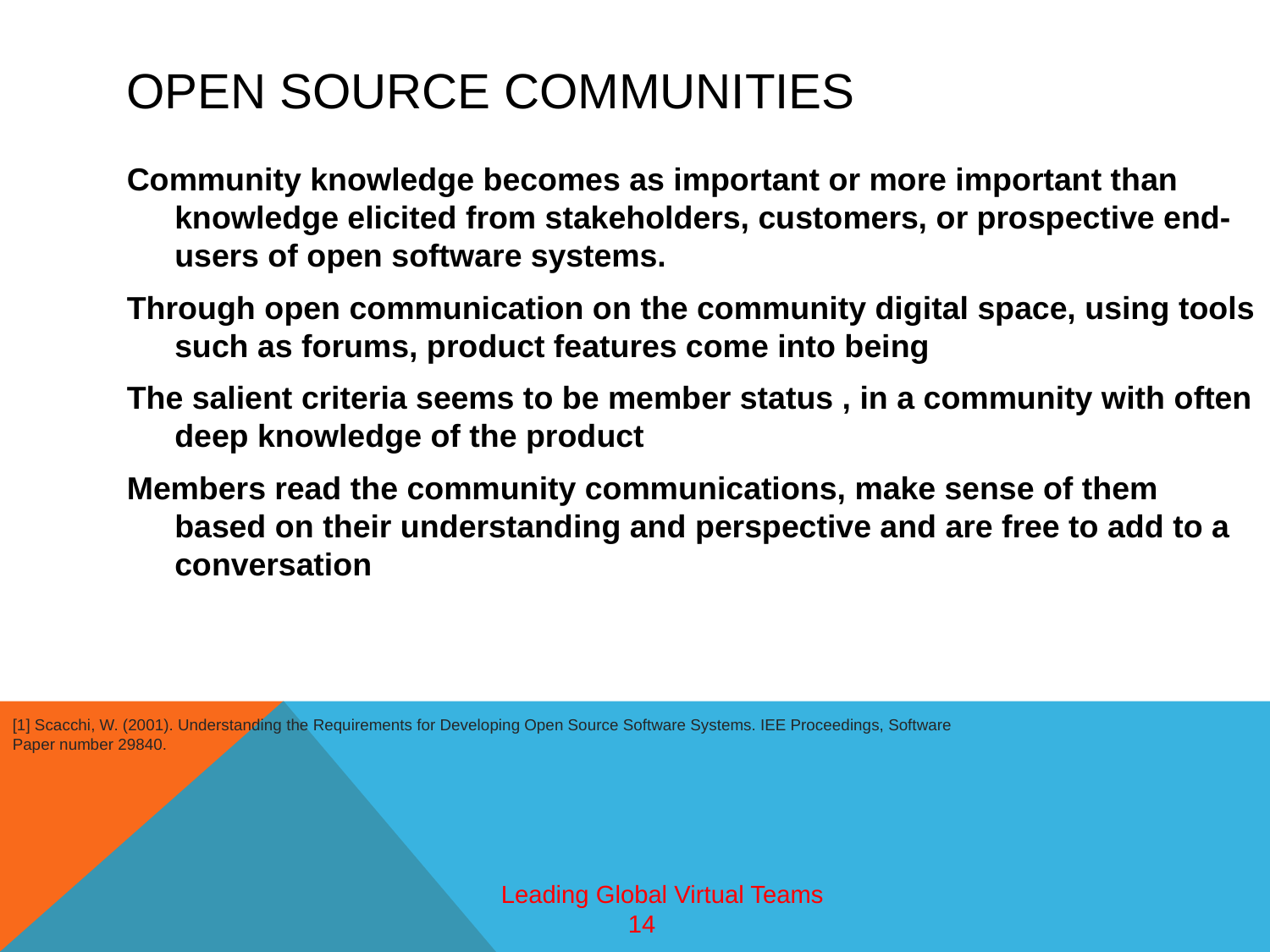

# Open Source Communities
Community knowledge becomes as important or more important than knowledge elicited from stakeholders, customers, or prospective end-users of open software systems.
Through open communication on the community digital space, using tools such as forums, product features come into being
The salient criteria seems to be member status , in a community with often deep knowledge of the product
Members read the community communications, make sense of them based on their understanding and perspective and are free to add to a conversation
[1] Scacchi, W. (2001). Understanding the Requirements for Developing Open Source Software Systems. IEE Proceedings, Software
Paper number 29840.